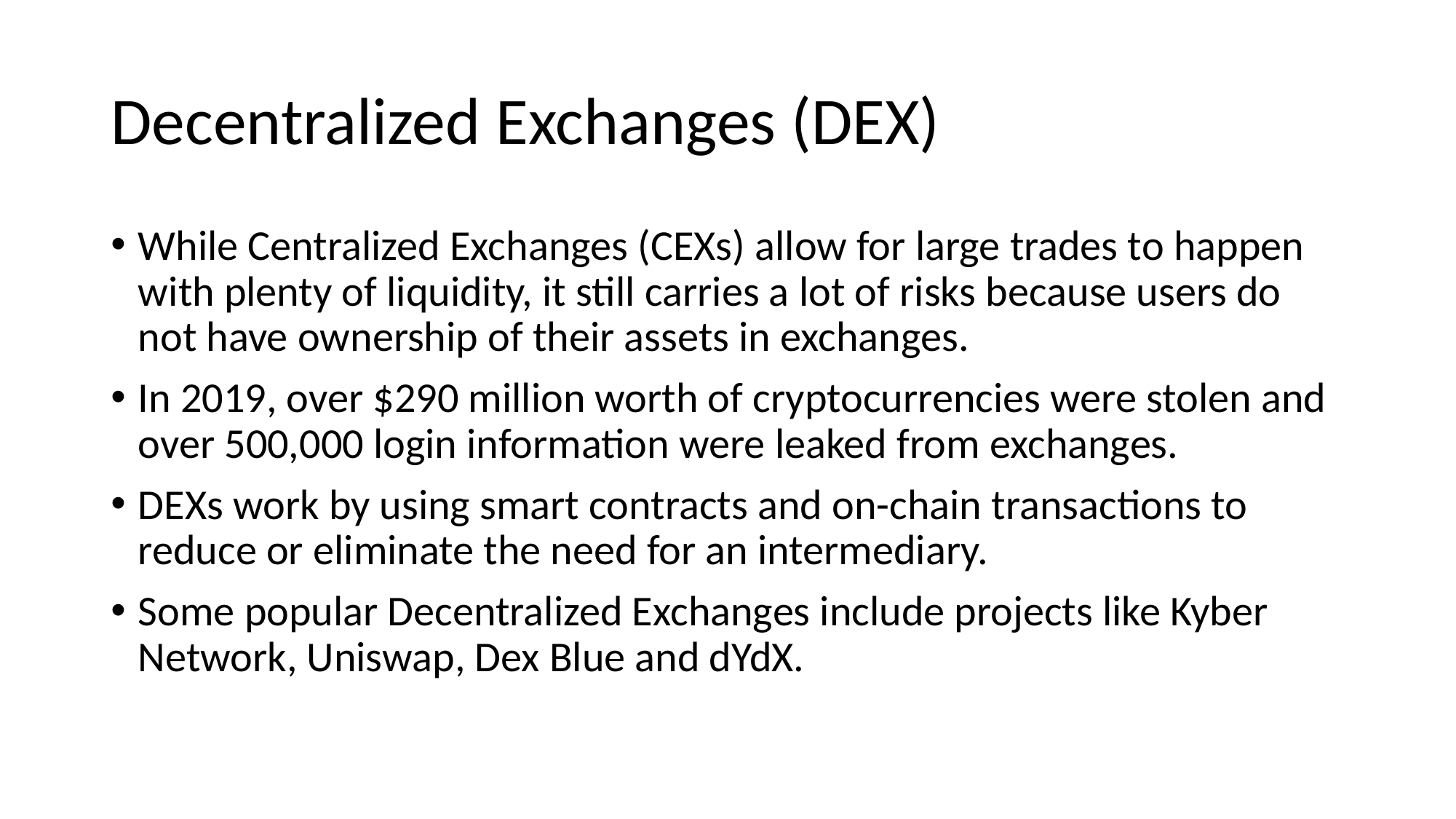

# Decentralized Exchanges (DEX)
While Centralized Exchanges (CEXs) allow for large trades to happen with plenty of liquidity, it still carries a lot of risks because users do not have ownership of their assets in exchanges.
In 2019, over $290 million worth of cryptocurrencies were stolen and over 500,000 login information were leaked from exchanges.
DEXs work by using smart contracts and on-chain transactions to reduce or eliminate the need for an intermediary.
Some popular Decentralized Exchanges include projects like Kyber Network, Uniswap, Dex Blue and dYdX.